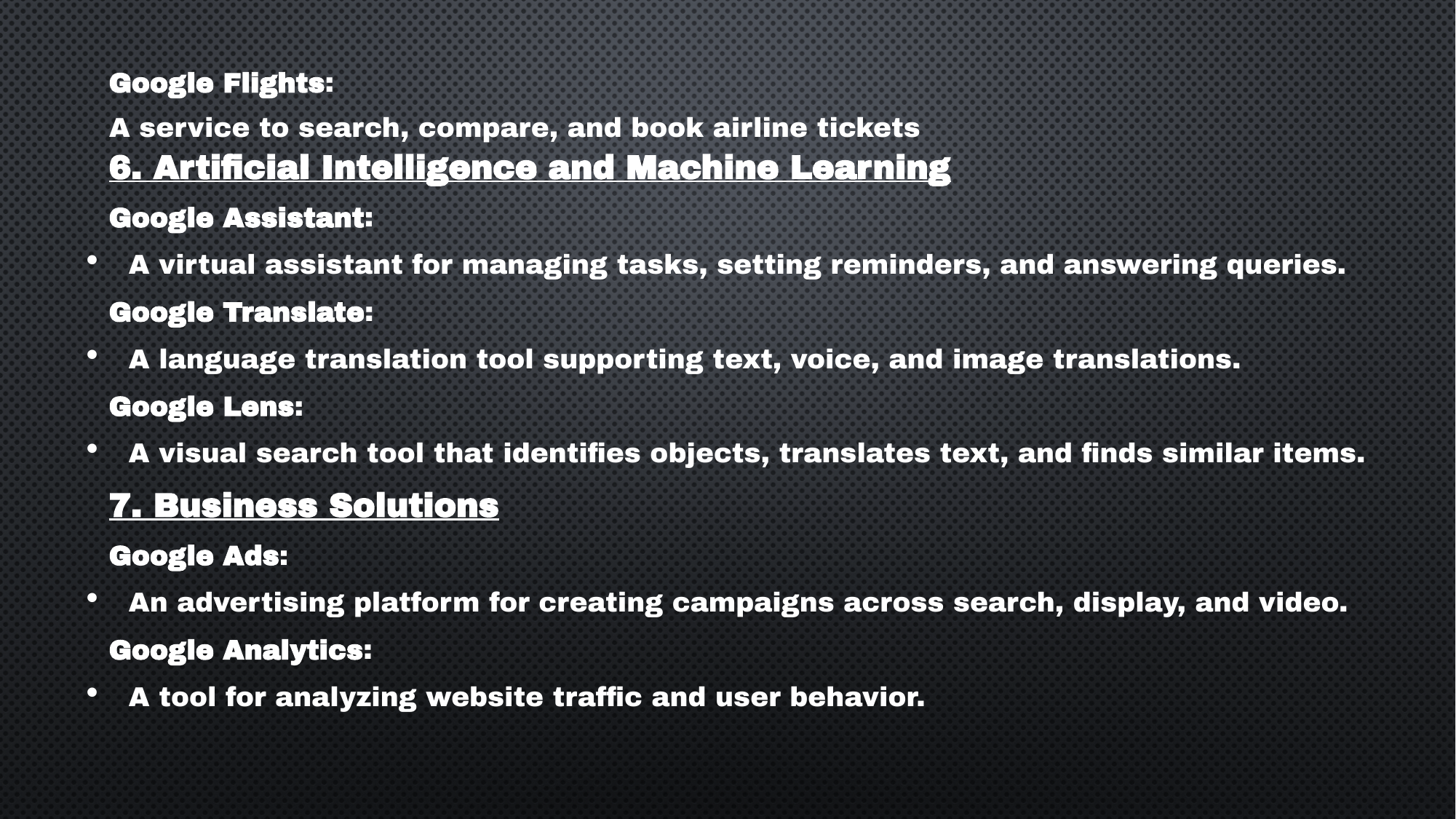

Google Flights:
A service to search, compare, and book airline tickets
6. Artificial Intelligence and Machine Learning
Google Assistant:
A virtual assistant for managing tasks, setting reminders, and answering queries.
Google Translate:
A language translation tool supporting text, voice, and image translations.
Google Lens:
A visual search tool that identifies objects, translates text, and finds similar items.
7. Business Solutions
Google Ads:
An advertising platform for creating campaigns across search, display, and video.
Google Analytics:
A tool for analyzing website traffic and user behavior.